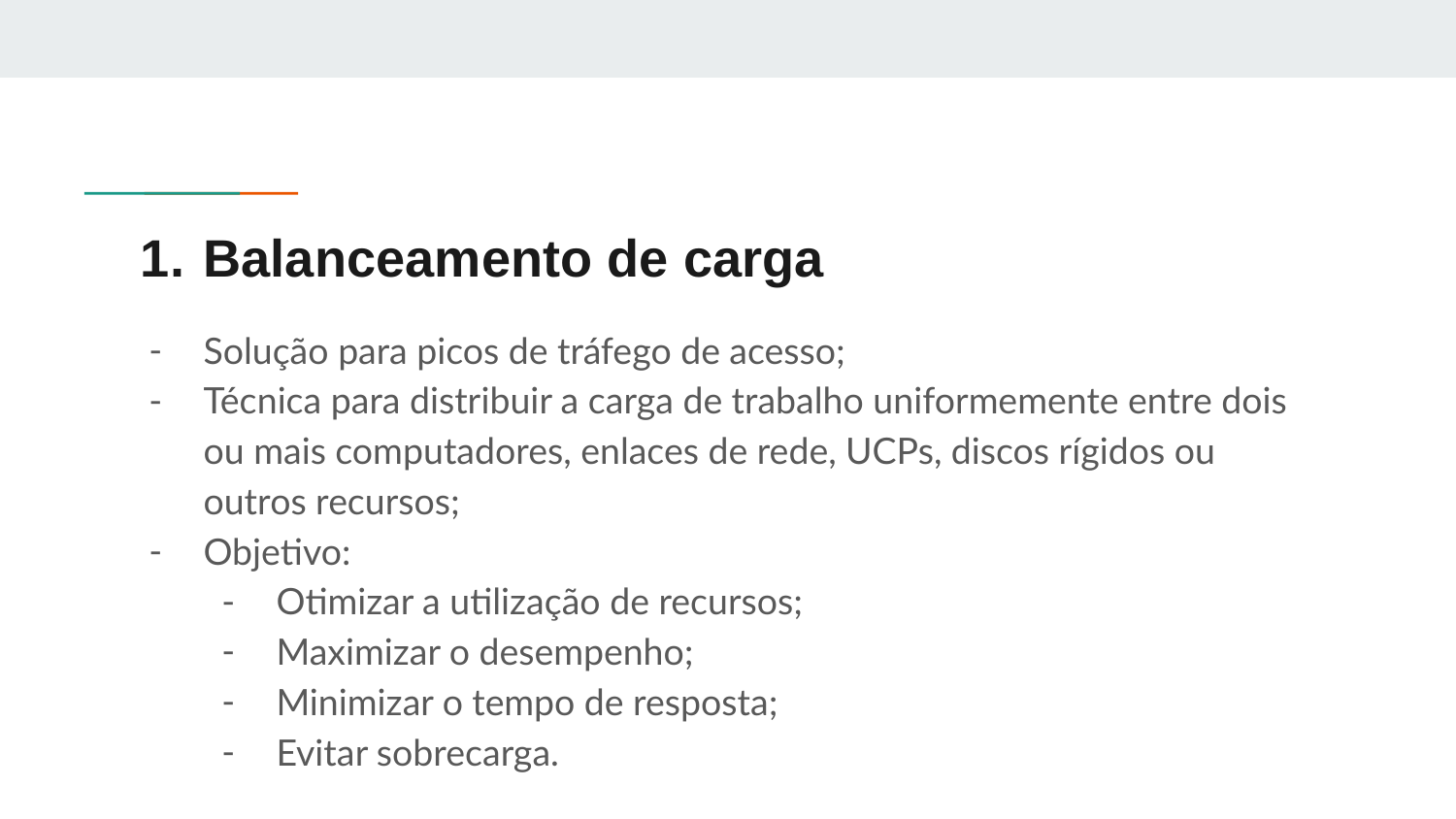

# Balanceamento de carga
Solução para picos de tráfego de acesso;
Técnica para distribuir a carga de trabalho uniformemente entre dois ou mais computadores, enlaces de rede, UCPs, discos rígidos ou outros recursos;
Objetivo:
Otimizar a utilização de recursos;
Maximizar o desempenho;
Minimizar o tempo de resposta;
Evitar sobrecarga.